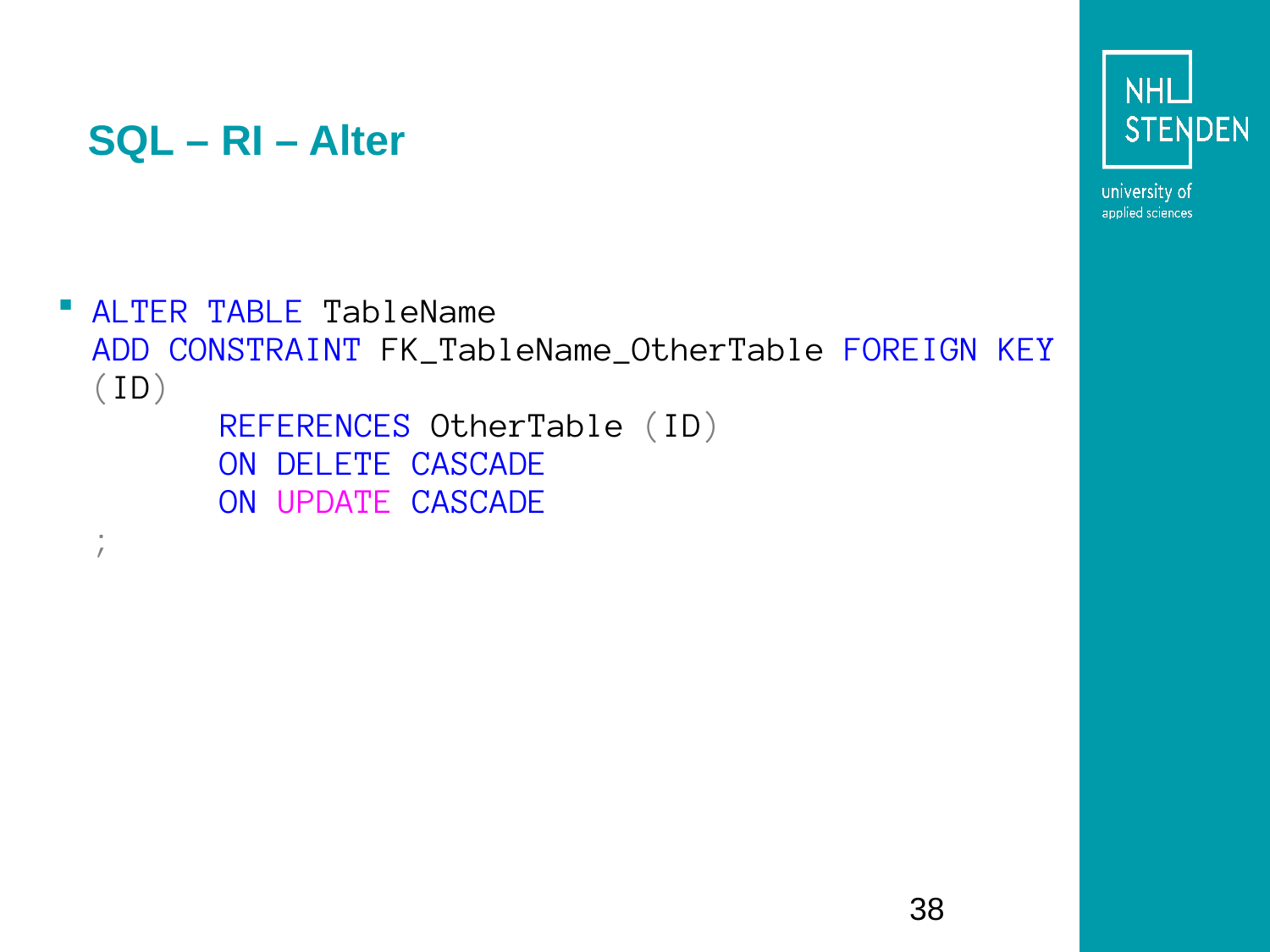

# SQL – RI – Alter
ALTER TABLE TableName
ADD CONSTRAINT FK_TableName_OtherTable FOREIGN KEY (ID)
	REFERENCES OtherTable (ID)
	ON DELETE CASCADE
	ON UPDATE CASCADE
;
38